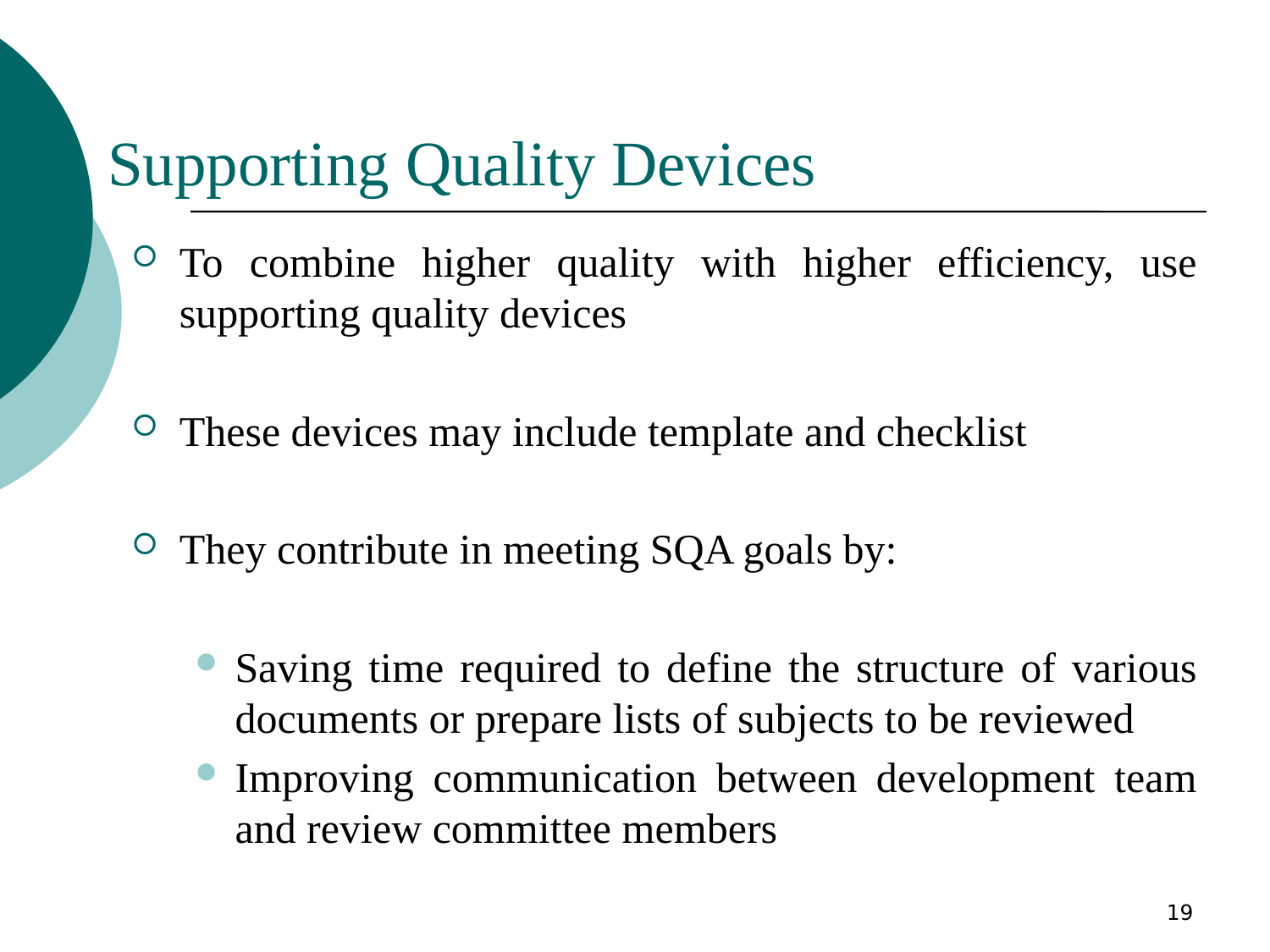

# Supporting Quality Devices
To combine higher quality with higher efficiency, use supporting quality devices

These devices may include template and checklist

They contribute in meeting SQA goals by:

Saving time required to define the structure of various documents or prepare lists of subjects to be reviewed
Improving communication between development team and review committee members
19